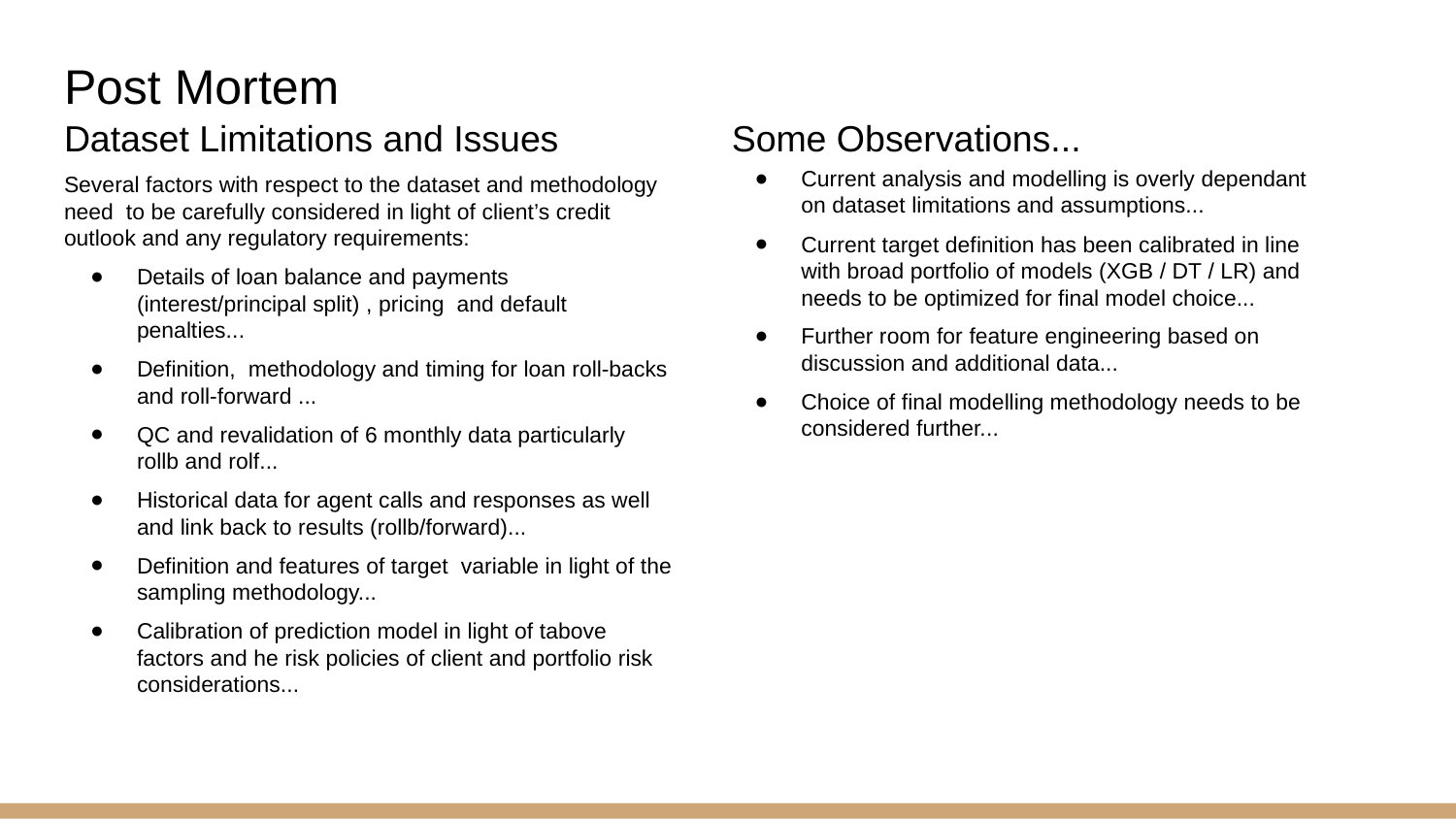

# Post Mortem
Dataset Limitations and Issues
Some Observations...
Current analysis and modelling is overly dependant on dataset limitations and assumptions...
Current target definition has been calibrated in line with broad portfolio of models (XGB / DT / LR) and needs to be optimized for final model choice...
Further room for feature engineering based on discussion and additional data...
Choice of final modelling methodology needs to be considered further...

Several factors with respect to the dataset and methodology need  to be carefully considered in light of client’s credit outlook and any regulatory requirements:
Details of loan balance and payments (interest/principal split) , pricing  and default penalties...
Definition,  methodology and timing for loan roll-backs and roll-forward ...
QC and revalidation of 6 monthly data particularly rollb and rolf...
Historical data for agent calls and responses as well and link back to results (rollb/forward)...
Definition and features of target  variable in light of the sampling methodology...
Calibration of prediction model in light of tabove factors and he risk policies of client and portfolio risk considerations...